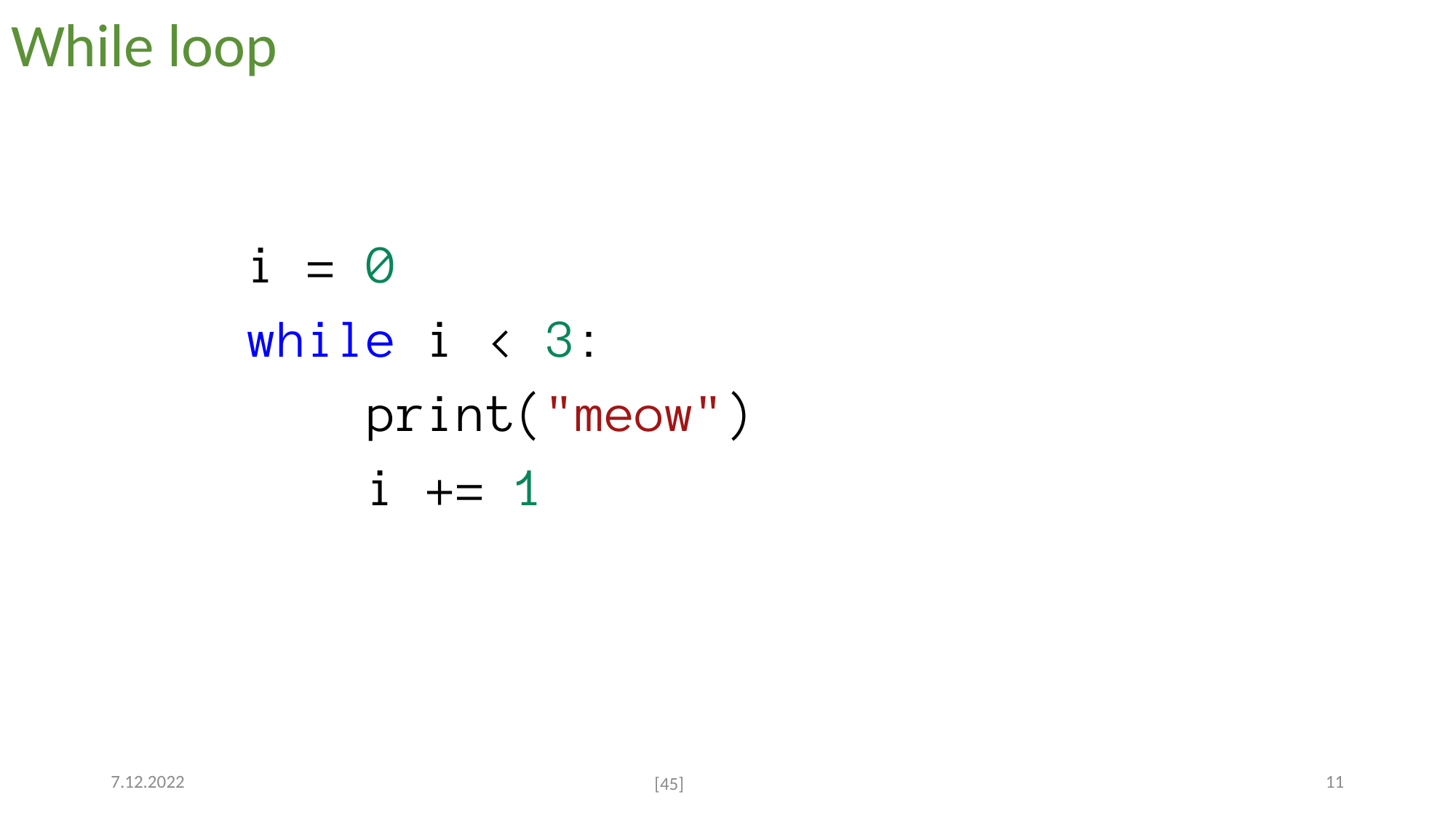

# While loop
i = 0
while i < 3:
    print("meow")
    i += 1

7.12.2022
11
[45]